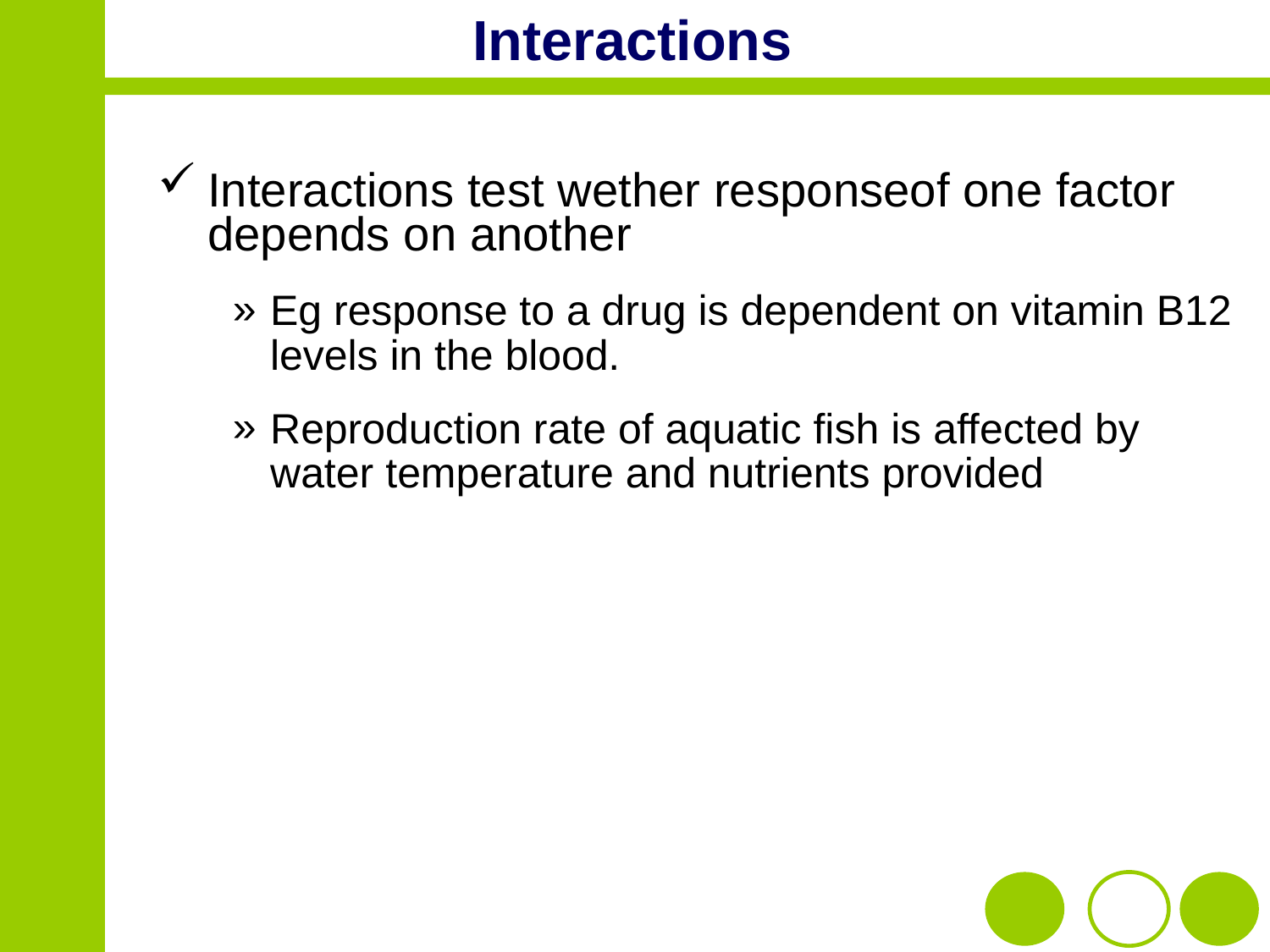

# Interactions
Interactions test wether responseof one factor depends on another
Eg response to a drug is dependent on vitamin B12 levels in the blood.
Reproduction rate of aquatic fish is affected by water temperature and nutrients provided